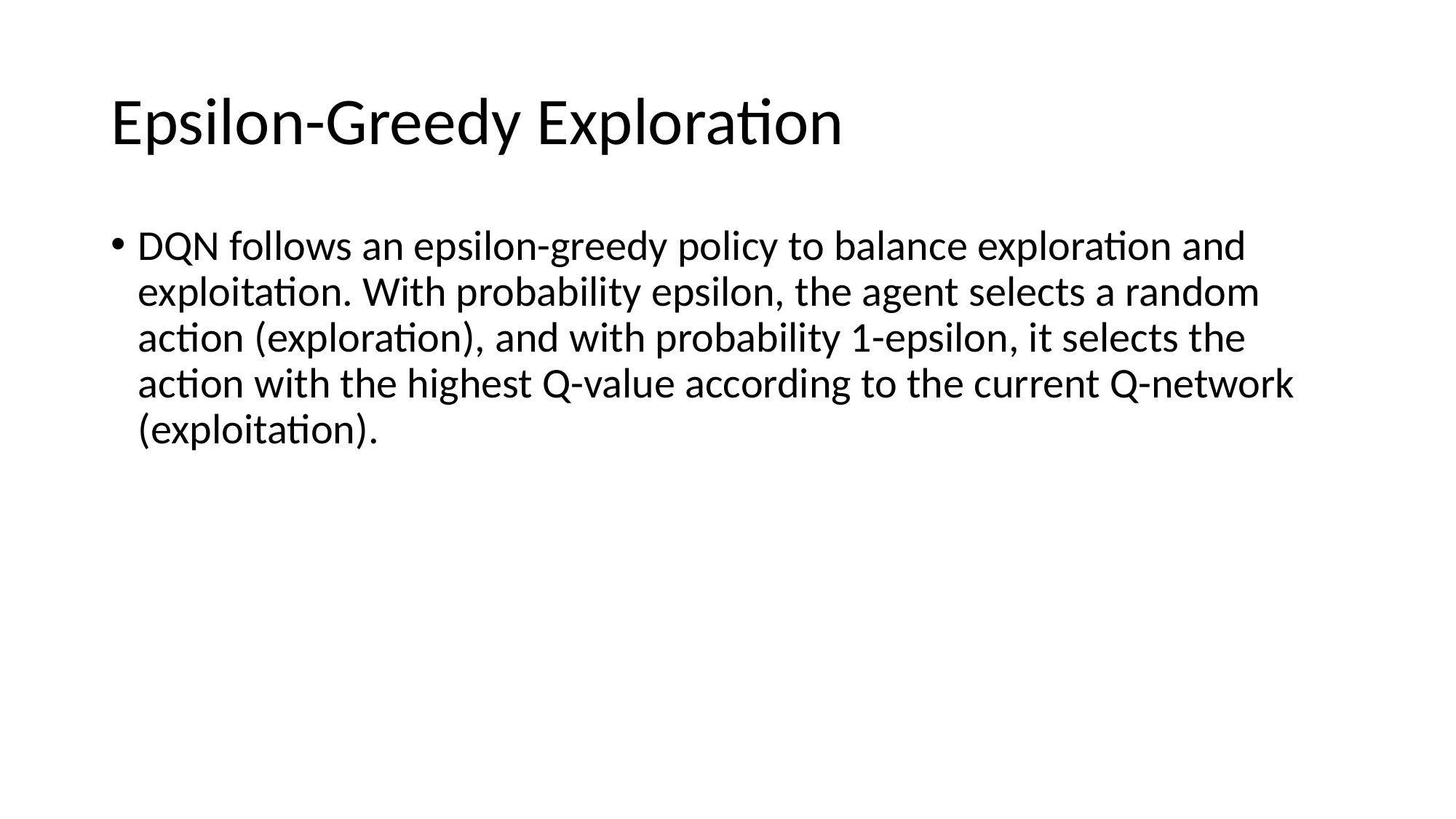

# Epsilon-Greedy Exploration
DQN follows an epsilon-greedy policy to balance exploration and exploitation. With probability epsilon, the agent selects a random action (exploration), and with probability 1-epsilon, it selects the action with the highest Q-value according to the current Q-network (exploitation).